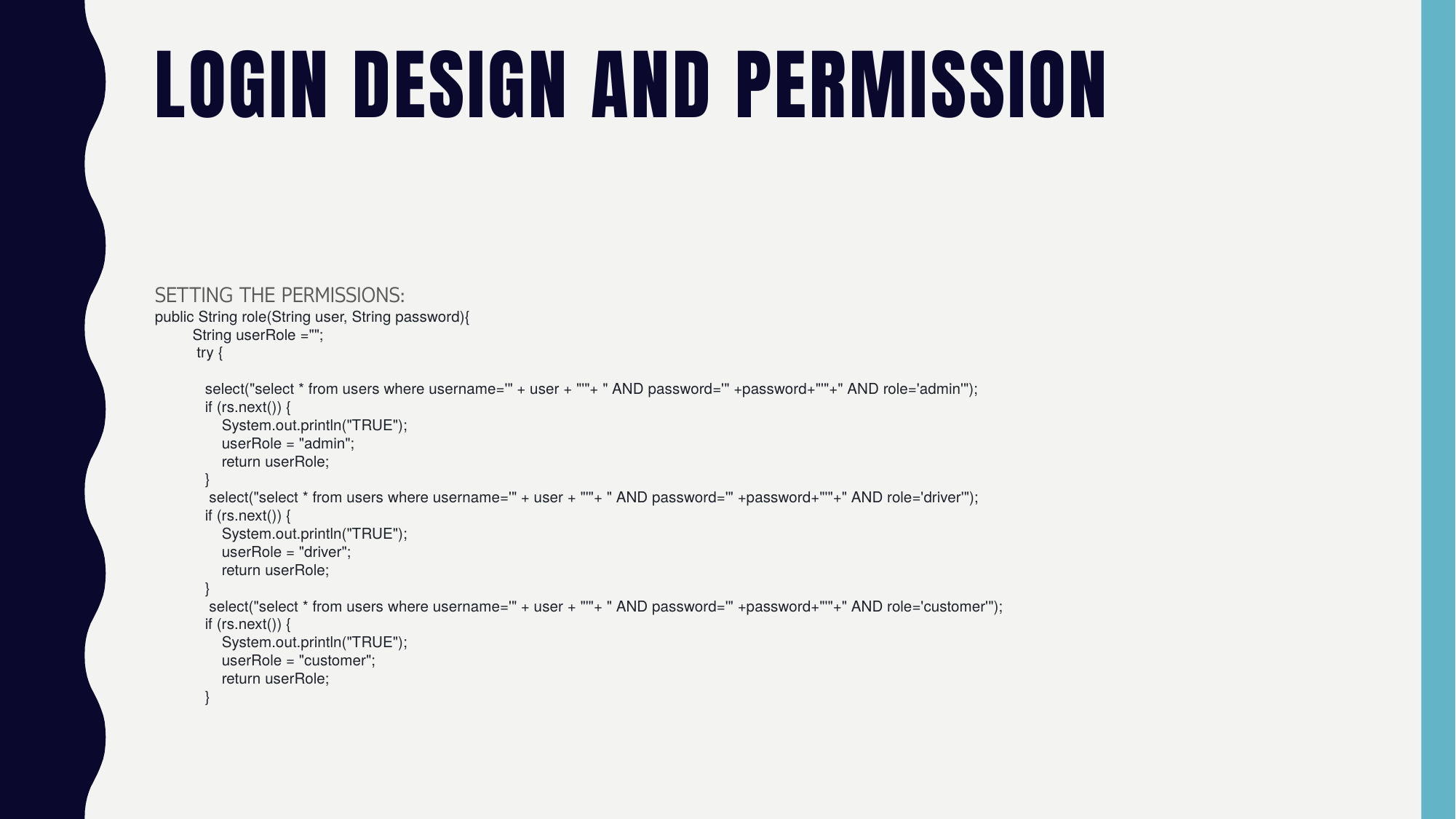

# Login Design and Permission
SETTING THE PERMISSIONS:
public String role(String user, String password){
         String userRole ="";
          try {

            select("select * from users where username='" + user + "'"+ " AND password='" +password+"'"+" AND role='admin'");
            if (rs.next()) {
                System.out.println("TRUE");
                userRole = "admin";
                return userRole;
            }
             select("select * from users where username='" + user + "'"+ " AND password='" +password+"'"+" AND role='driver'");
            if (rs.next()) {
                System.out.println("TRUE");
                userRole = "driver";
                return userRole;
            }
             select("select * from users where username='" + user + "'"+ " AND password='" +password+"'"+" AND role='customer'");
            if (rs.next()) {
                System.out.println("TRUE");
                userRole = "customer";
                return userRole;
            }